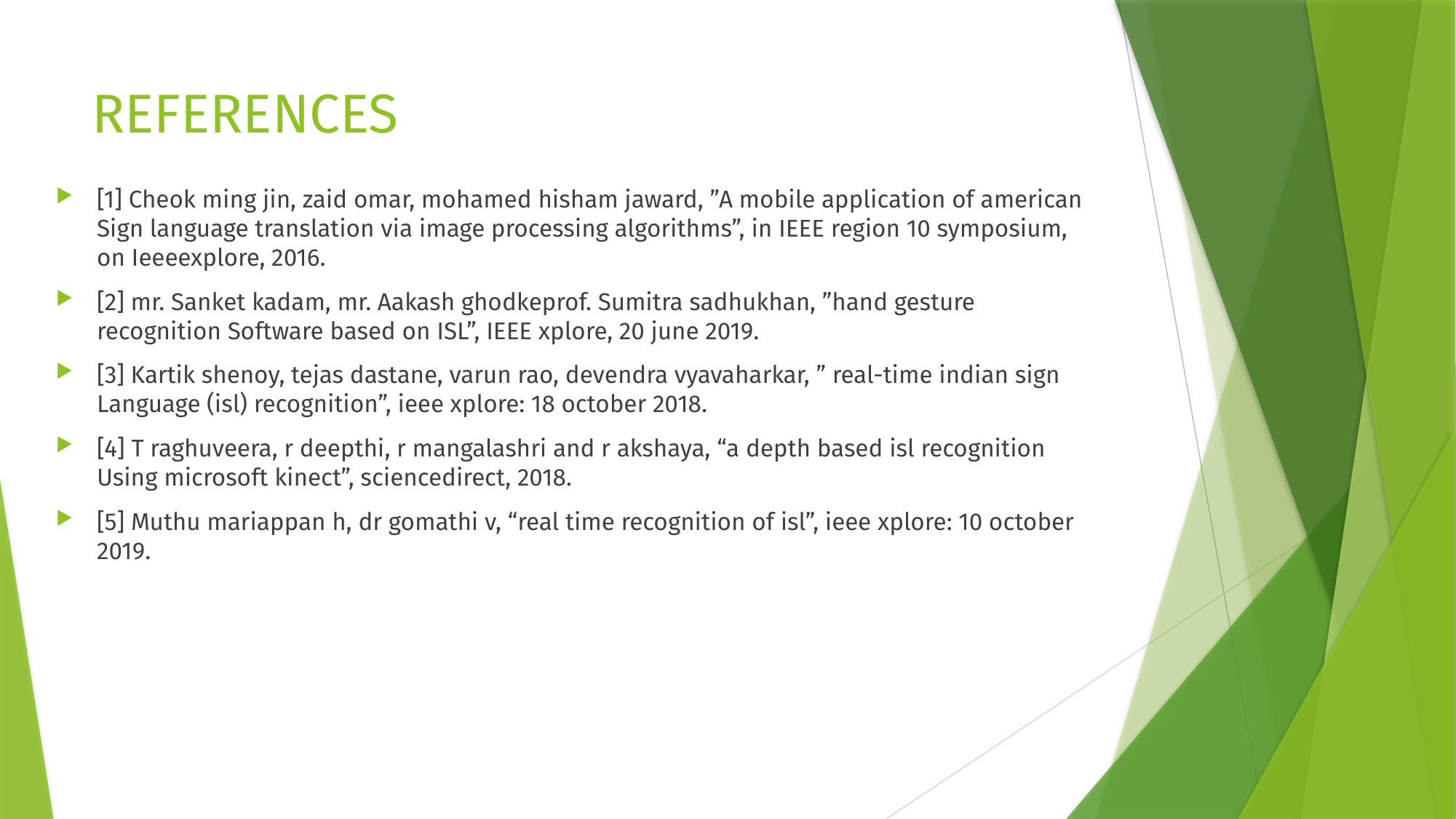

# REFERENCES
[1] Cheok ming jin, zaid omar, mohamed hisham jaward, ”A mobile application of american Sign language translation via image processing algorithms”, in IEEE region 10 symposium, on Ieeeexplore, 2016.
[2] mr. Sanket kadam, mr. Aakash ghodkeprof. Sumitra sadhukhan, ”hand gesture recognition Software based on ISL”, IEEE xplore, 20 june 2019.
[3] Kartik shenoy, tejas dastane, varun rao, devendra vyavaharkar, ” real-time indian sign Language (isl) recognition”, ieee xplore: 18 october 2018.
[4] T raghuveera, r deepthi, r mangalashri and r akshaya, “a depth based isl recognition Using microsoft kinect”, sciencedirect, 2018.
[5] Muthu mariappan h, dr gomathi v, “real time recognition of isl”, ieee xplore: 10 october 2019.